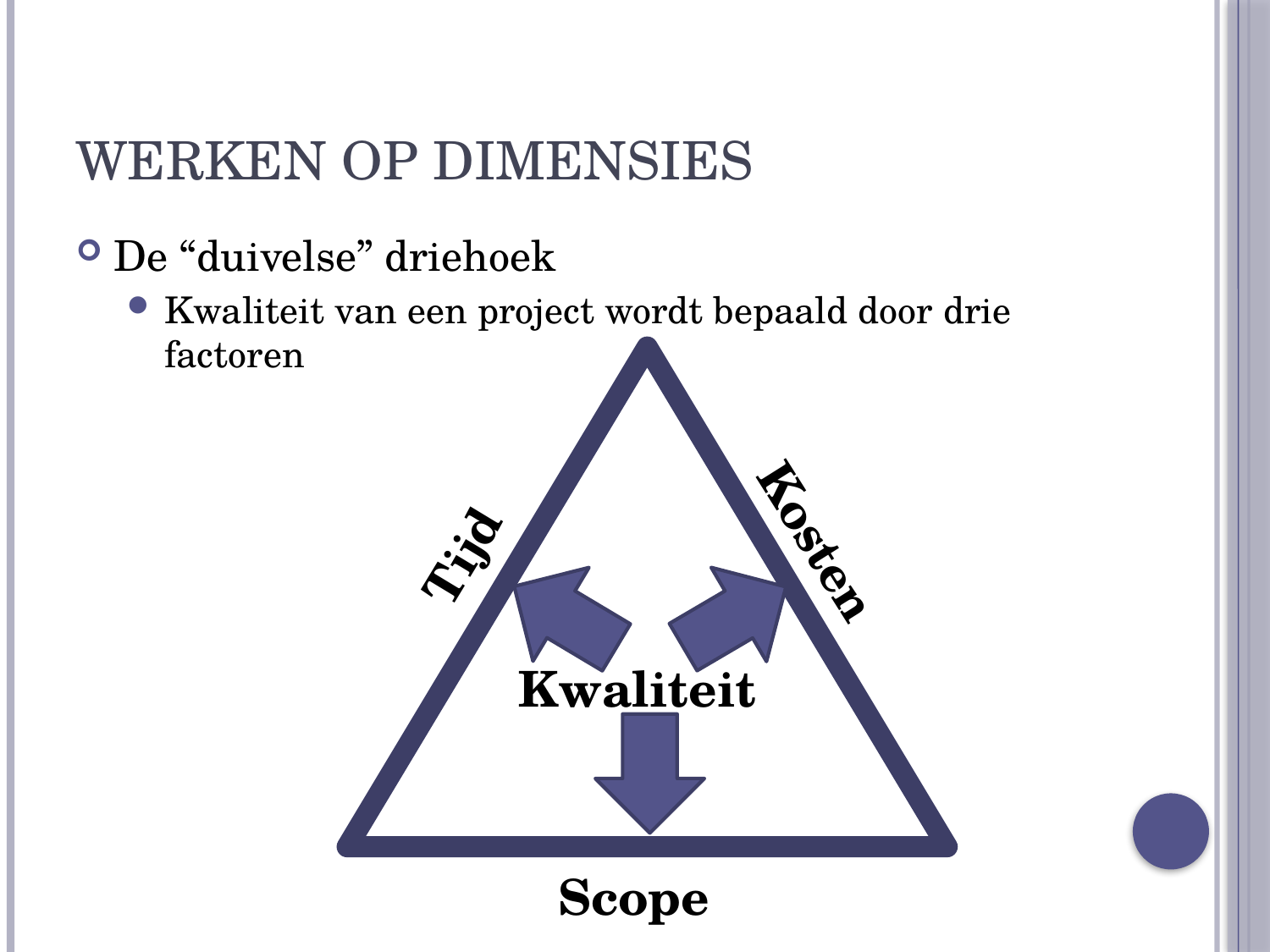

# Werken op dimensies
De “duivelse” driehoek
Kwaliteit van een project wordt bepaald door drie factoren

Tijd
Kosten

Kwaliteit

Scope